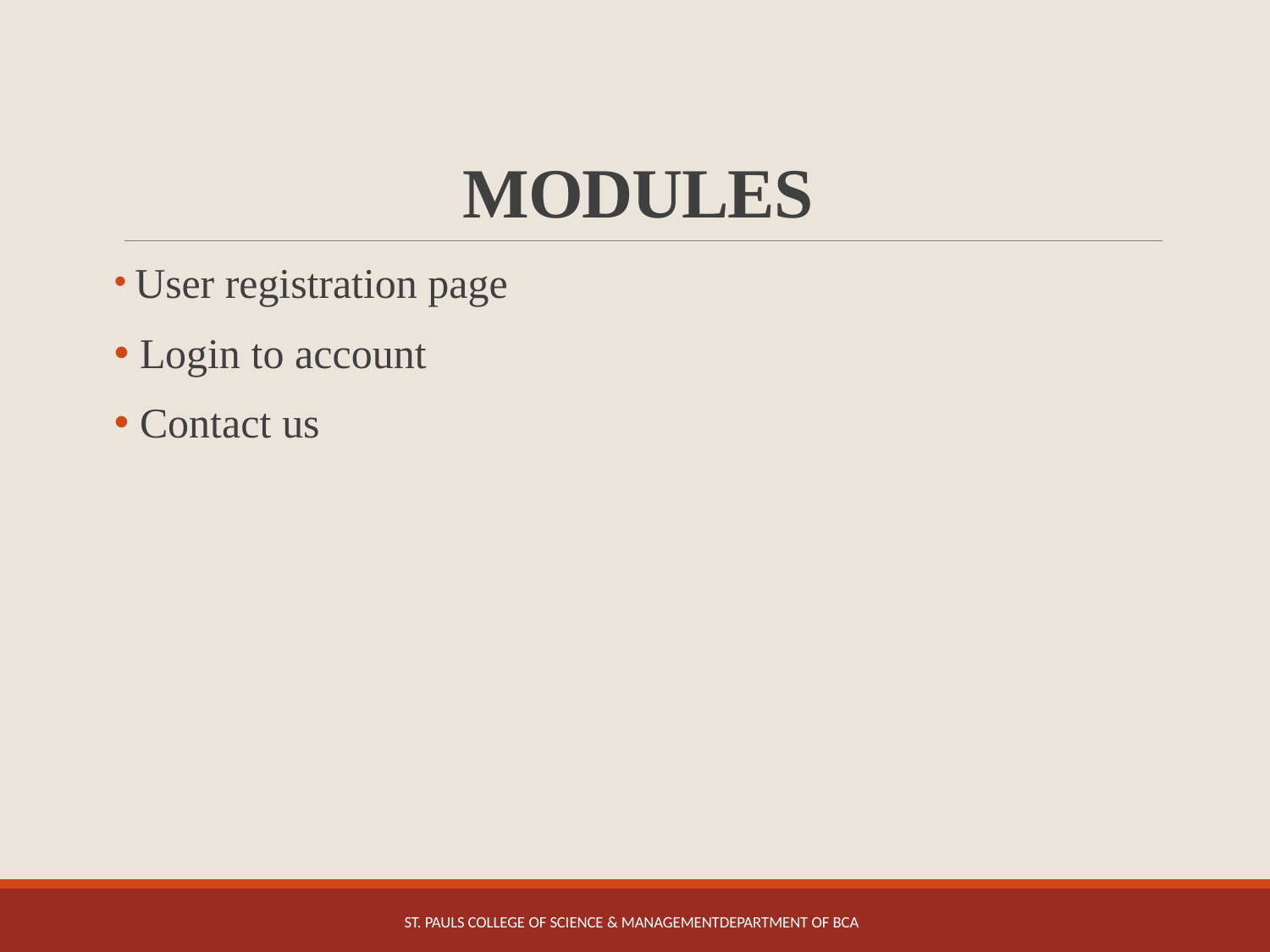

# MODULES
User registration page
Login to account
Contact us
ST. PAULS COLLEGE OF SCIENCE & MANAGEMENTDEPARTMENT OF BCA